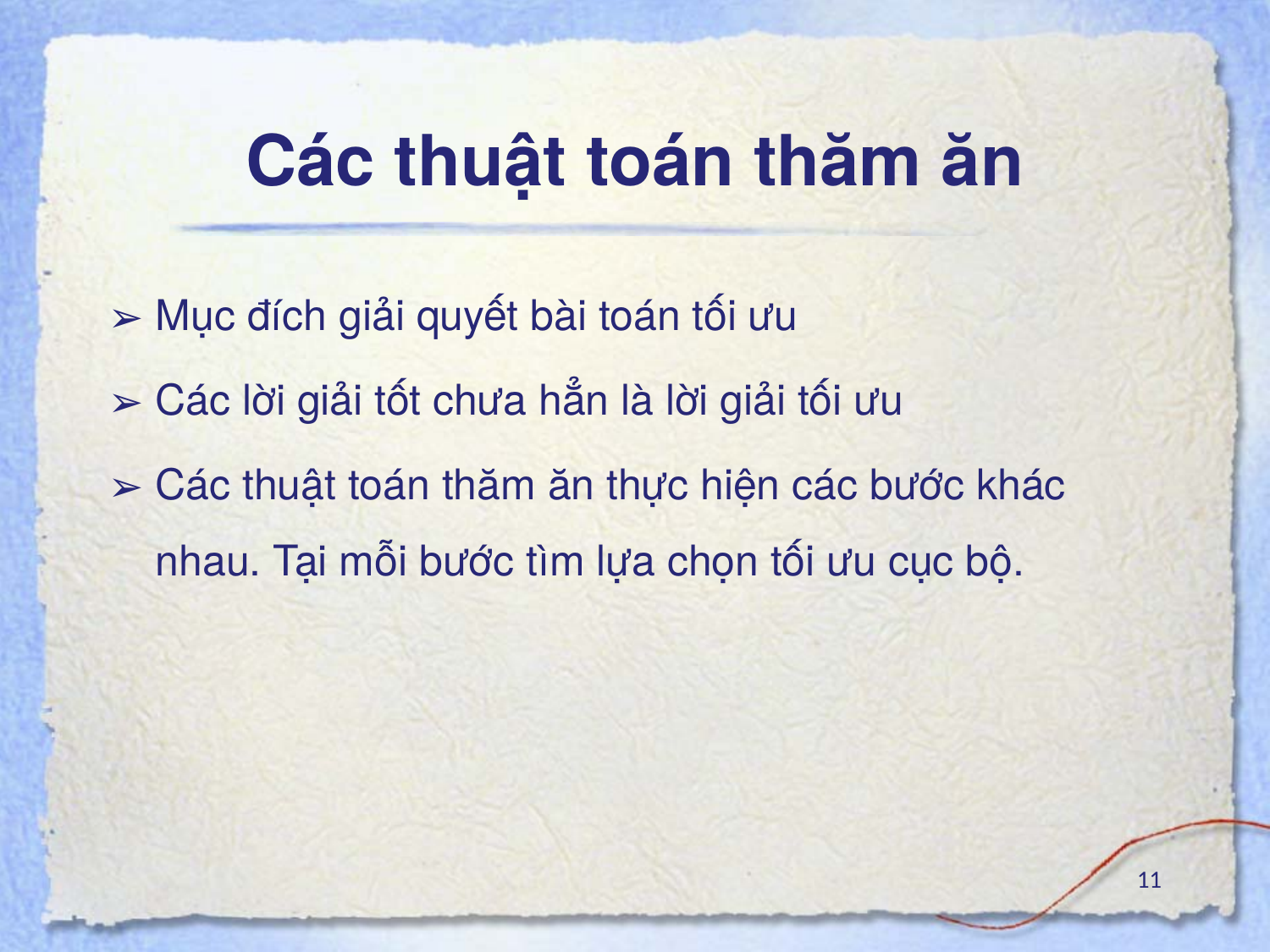

# Các thuật toán thăm ăn
Mục đích giải quyết bài toán tối ưu
Các lời giải tốt chưa hẳn là lời giải tối ưu
Các thuật toán thăm ăn thực hiện các bước khác nhau. Tại mỗi bước tìm lựa chọn tối ưu cục bộ.
11